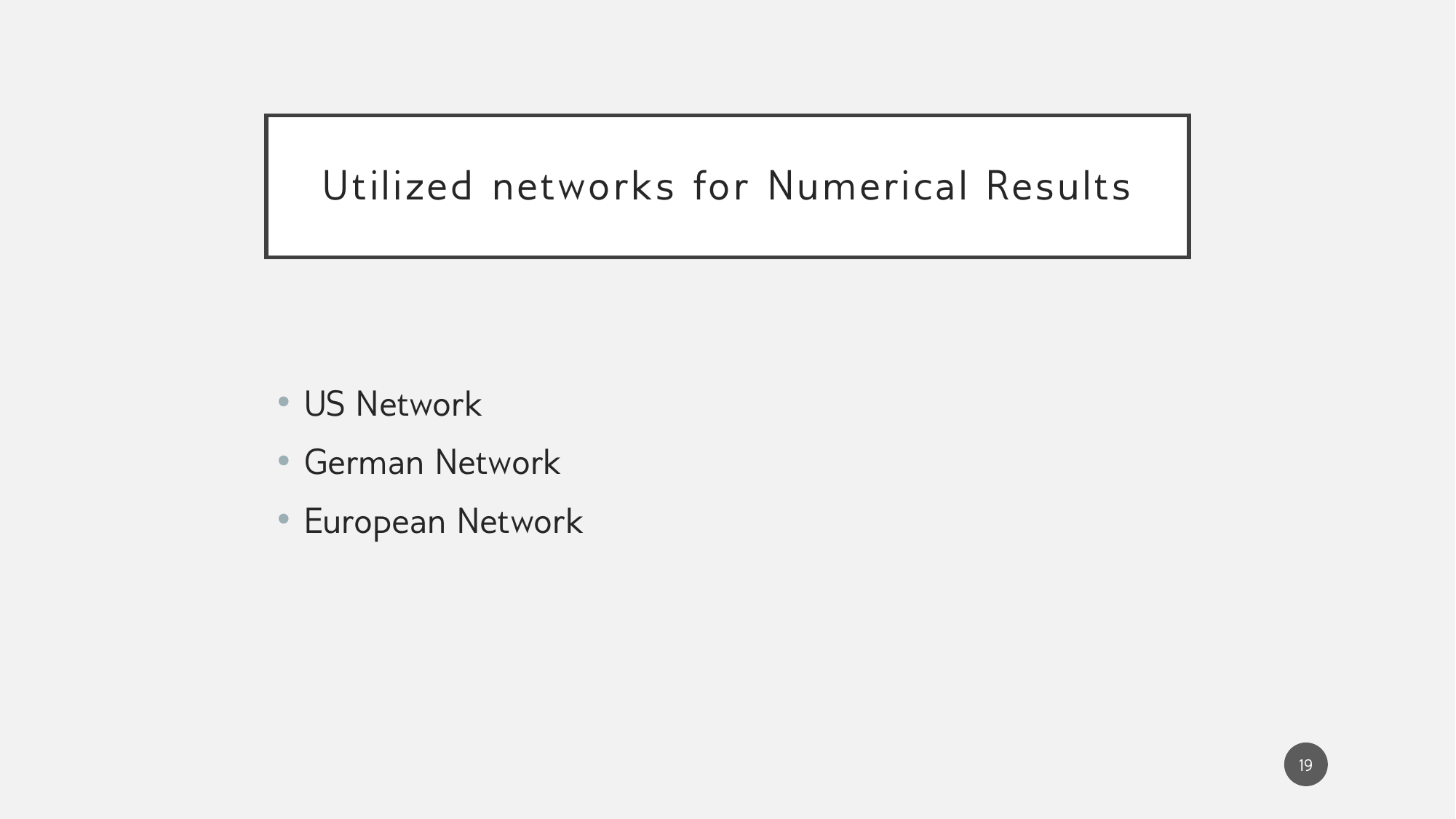

# Utilized networks for Numerical Results

US Network
German Network
European Network
19